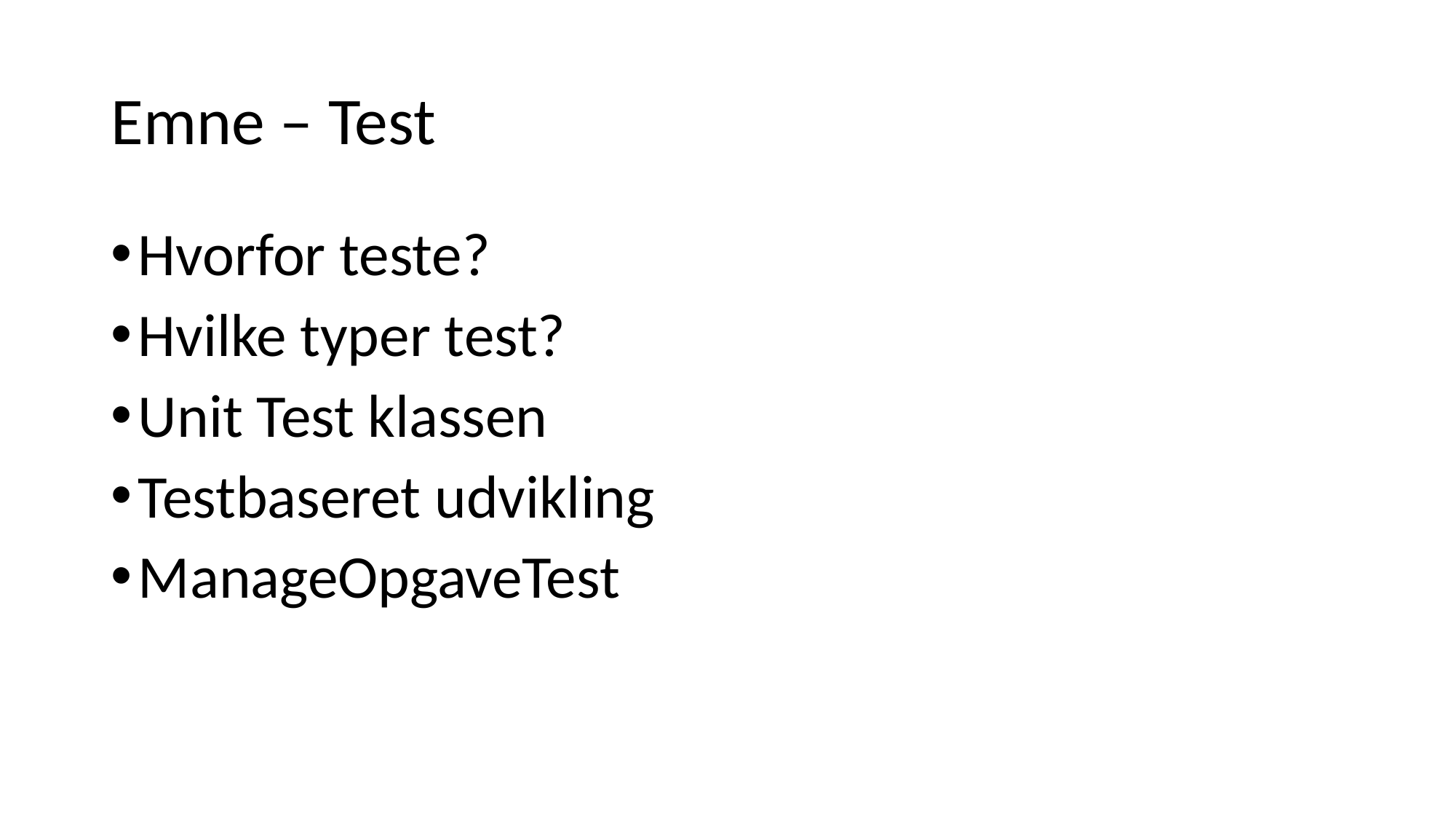

# Emne – Test
Hvorfor teste?
Hvilke typer test?
Unit Test klassen
Testbaseret udvikling
ManageOpgaveTest